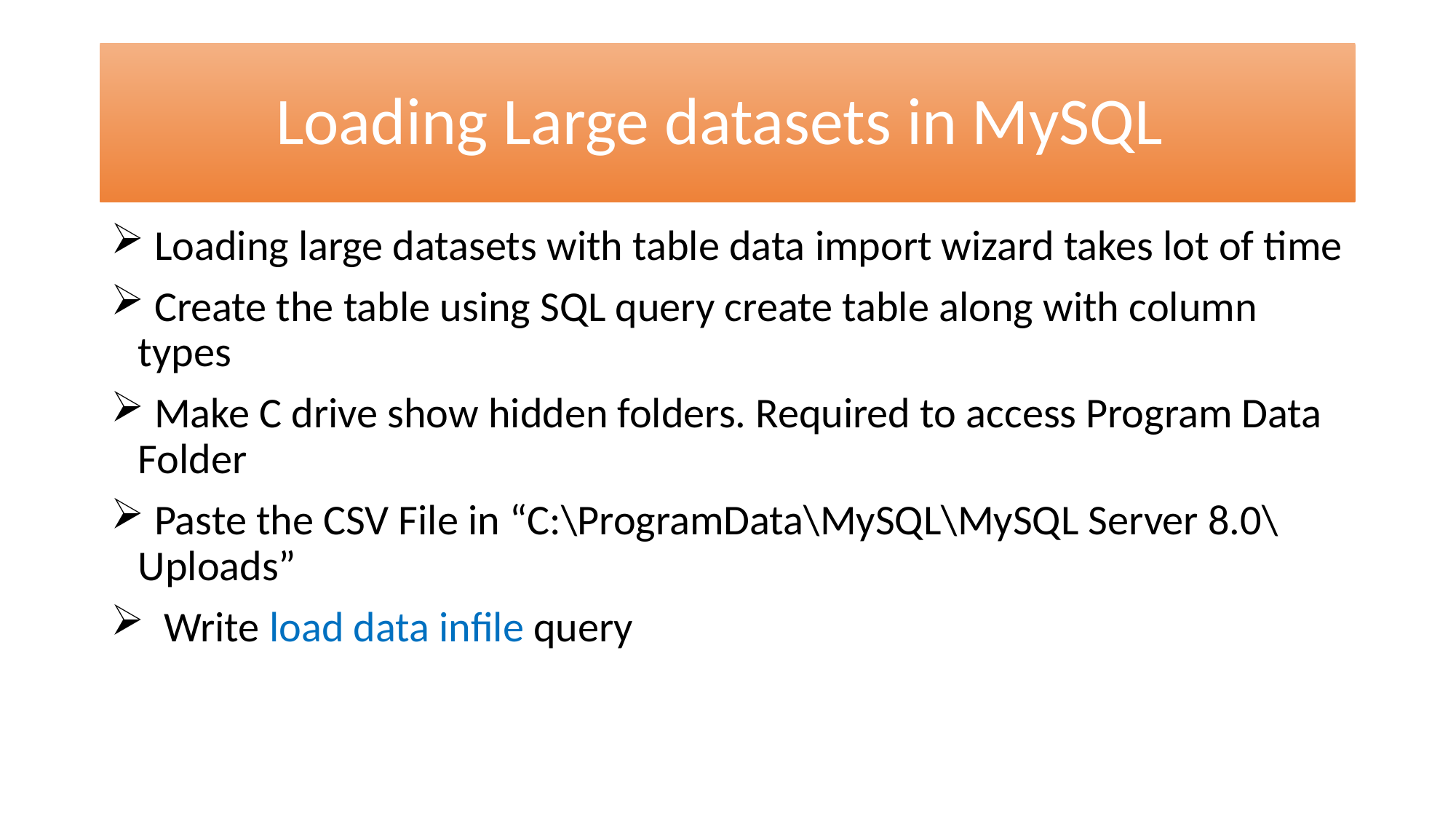

# Loading Large datasets in MySQL
 Loading large datasets with table data import wizard takes lot of time
 Create the table using SQL query create table along with column types
 Make C drive show hidden folders. Required to access Program Data Folder
 Paste the CSV File in “C:\ProgramData\MySQL\MySQL Server 8.0\Uploads”
  Write load data infile query